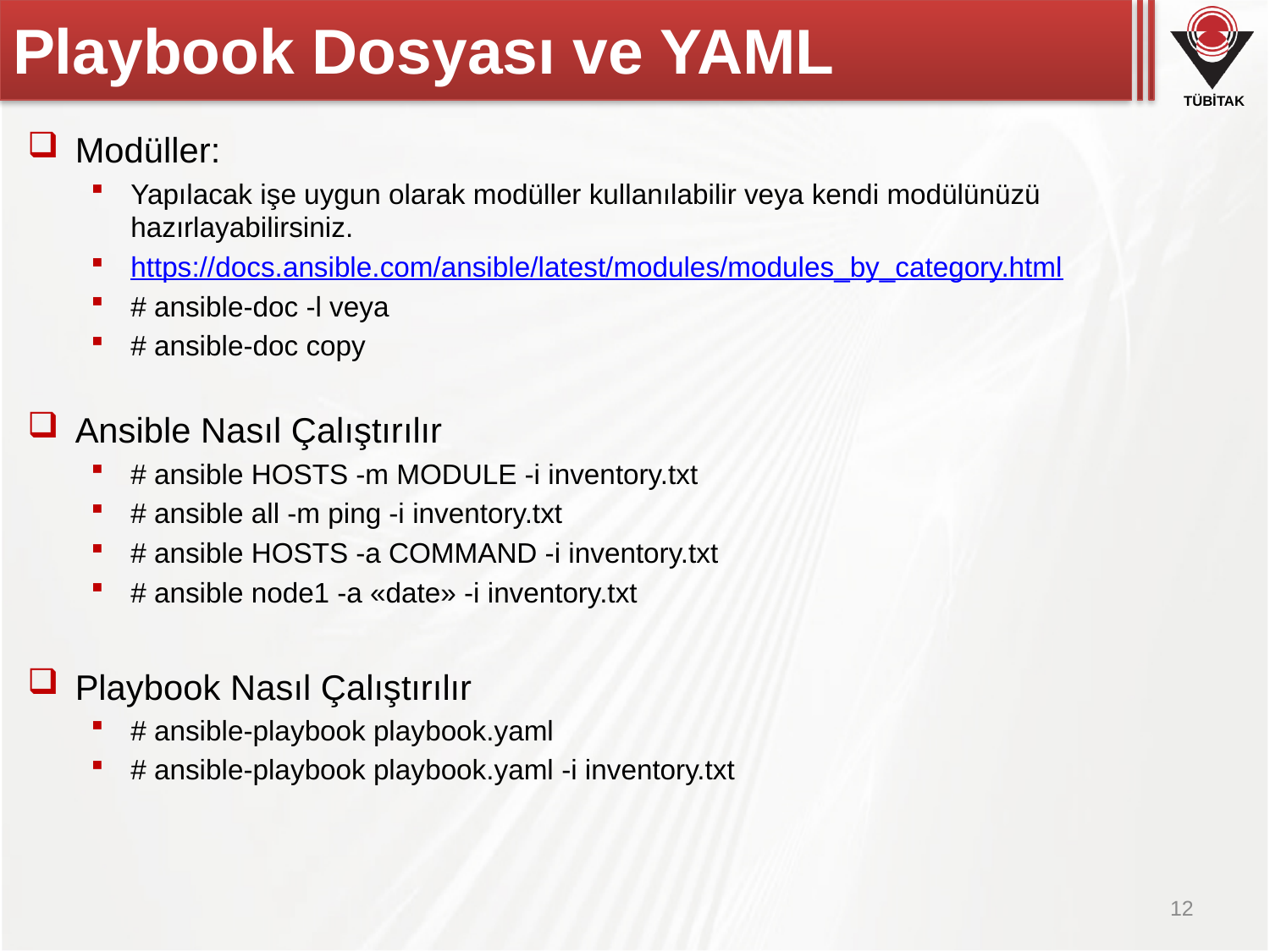

# Playbook Dosyası ve YAML
Modüller:
Yapılacak işe uygun olarak modüller kullanılabilir veya kendi modülünüzü hazırlayabilirsiniz.
https://docs.ansible.com/ansible/latest/modules/modules_by_category.html
# ansible-doc -l veya
# ansible-doc copy

Ansible Nasıl Çalıştırılır
# ansible HOSTS -m MODULE -i inventory.txt
# ansible all -m ping -i inventory.txt
# ansible HOSTS -a COMMAND -i inventory.txt
# ansible node1 -a «date» -i inventory.txt

Playbook Nasıl Çalıştırılır
# ansible-playbook playbook.yaml
# ansible-playbook playbook.yaml -i inventory.txt

12